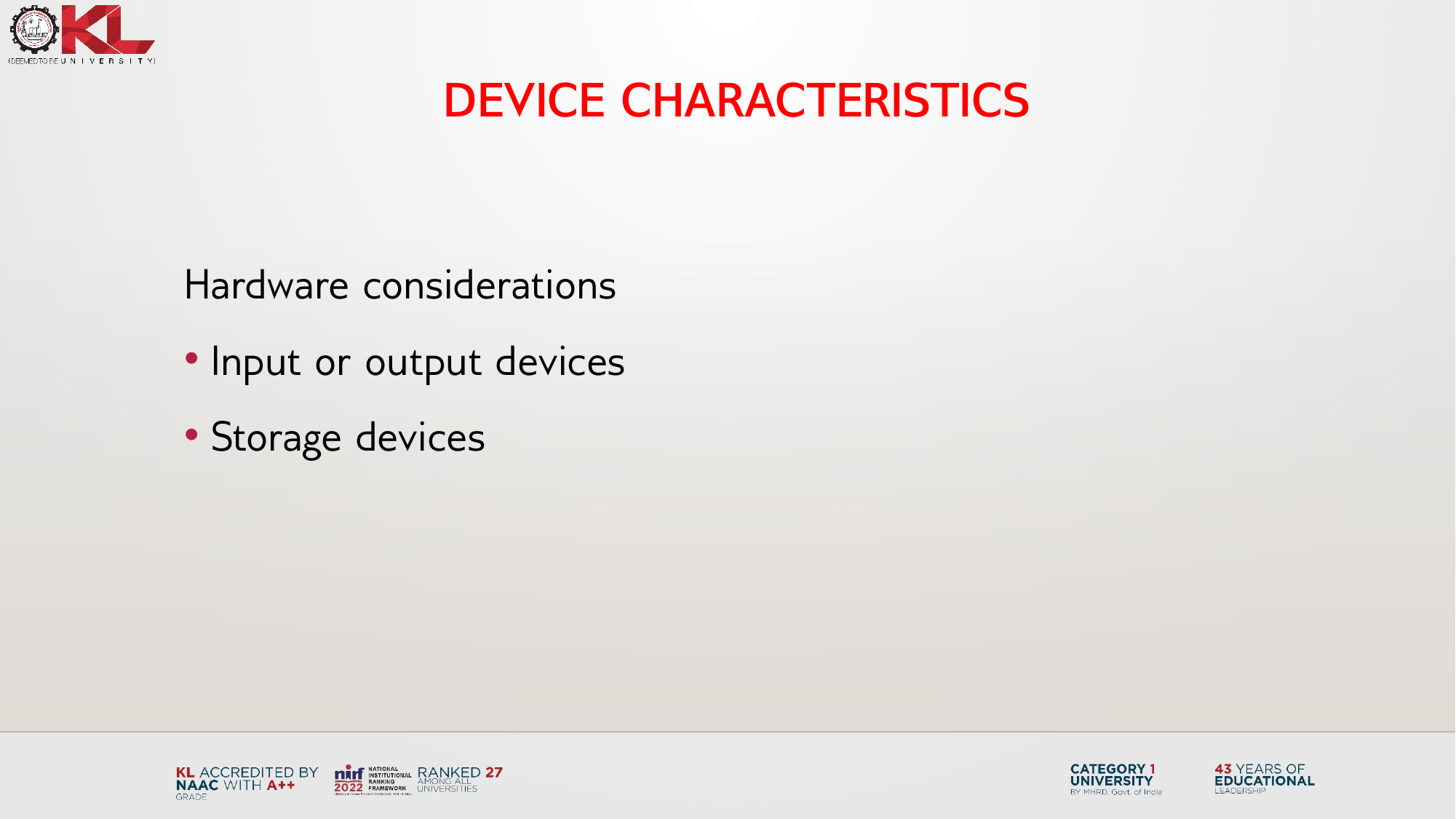

# DEVICE CHARACTERISTICS
Hardware considerations
Input or output devices
Storage devices